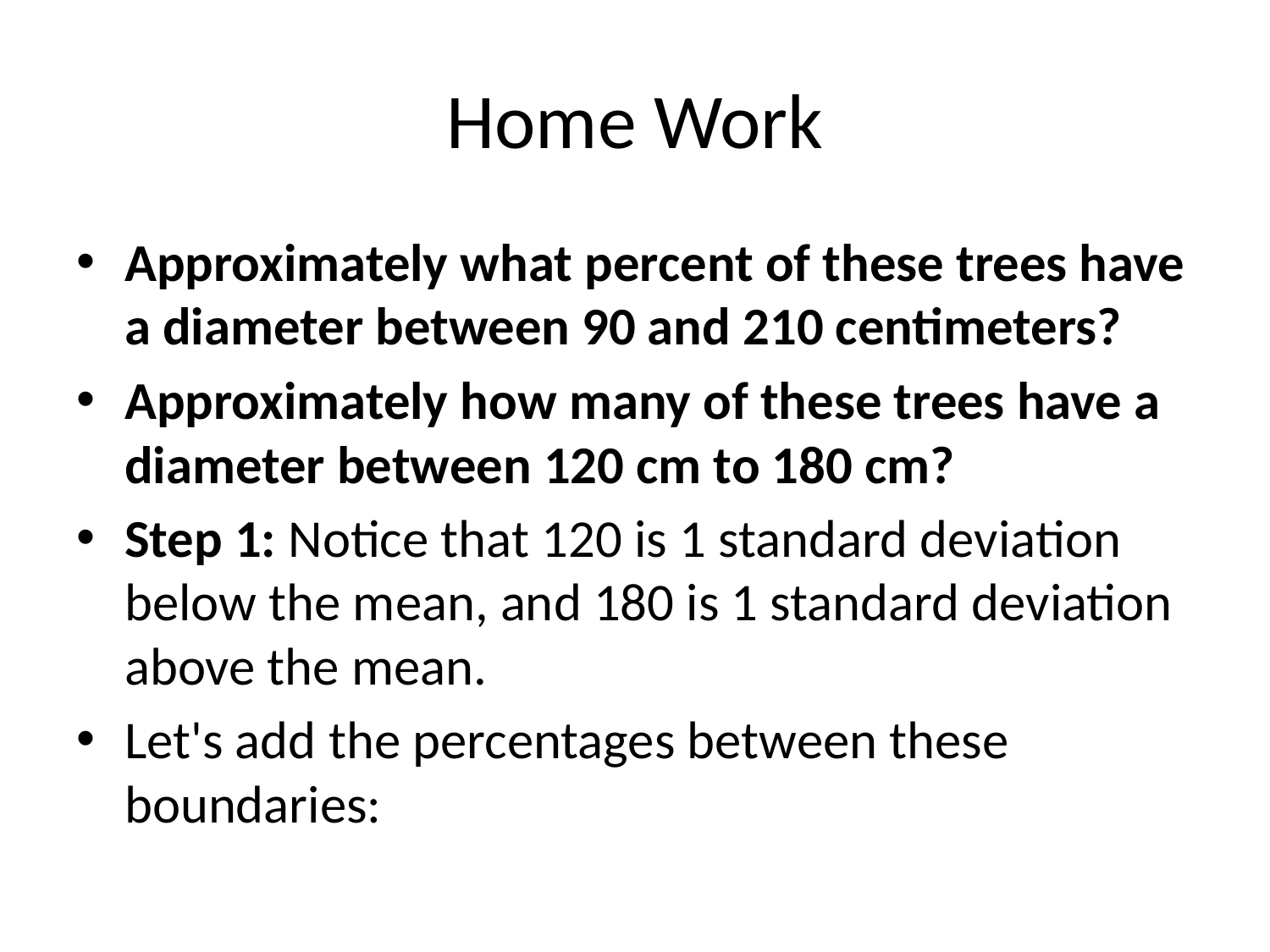

# Home Work
Approximately what percent of these trees have a diameter between 90 and 210 centimeters?
Approximately how many of these trees have a diameter between 120 cm to 180 cm?
Step 1: Notice that 120 is 1 standard deviation below the mean, and 180 is 1 standard deviation above the mean.
Let's add the percentages between these boundaries: